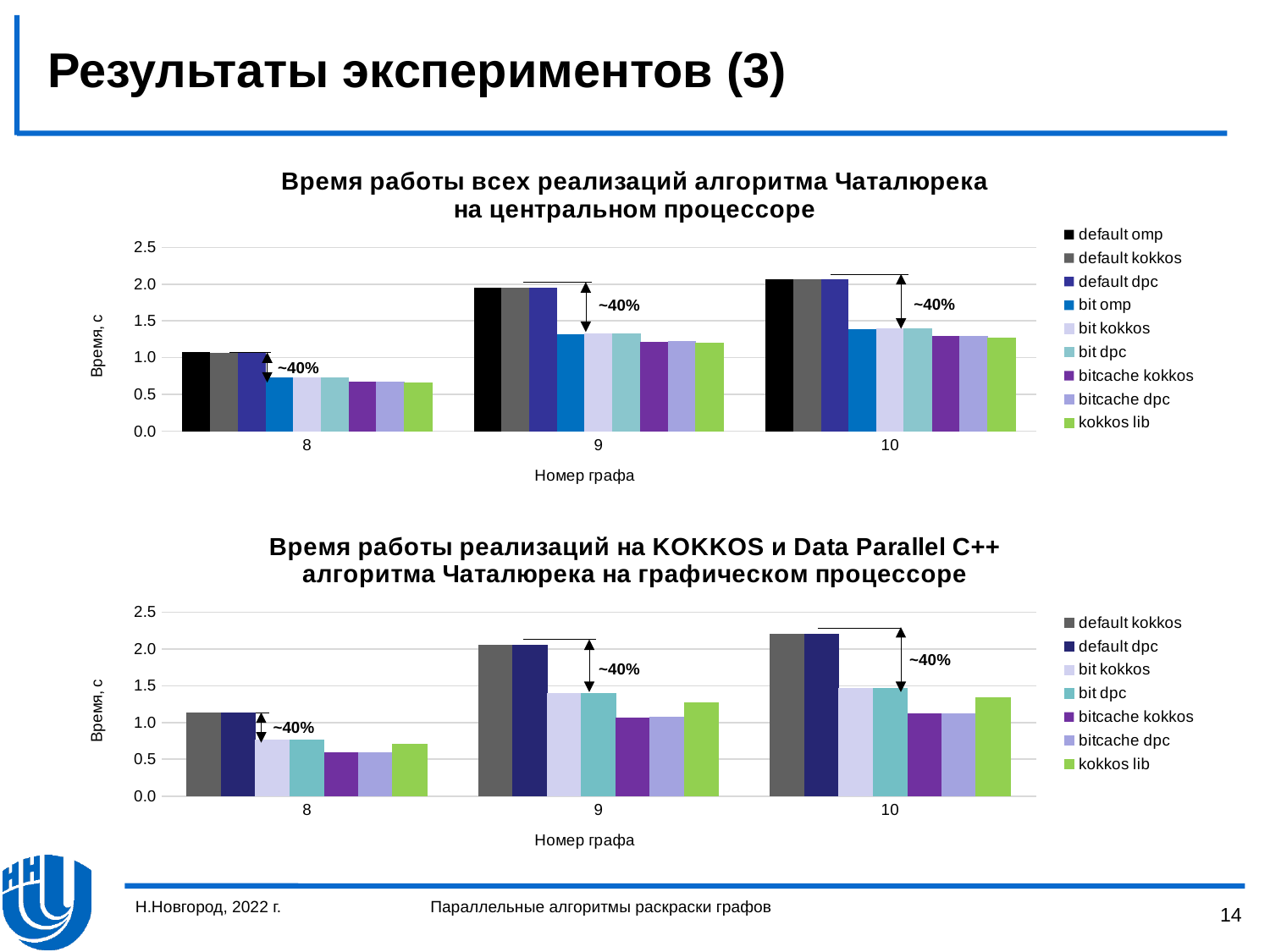

# Результаты экспериментов (3)

### Chart: Время работы всех реализаций алгоритма Чаталюрека
на центральном процессоре

| Category | default omp | default kokkos | default dpc | bit omp | bit kokkos | bit dpc | bitcache kokkos | bitcache dpc | kokkos lib |
|---|---|---|---|---|---|---|---|---|---|
| 8 | 1.08 | 1.07 | 1.07 | 0.73 | 0.72 | 0.72 | 0.67 | 0.67 | 0.66 |
| 9 | 1.95 | 1.95 | 1.95 | 1.32 | 1.32 | 1.32 | 1.22 | 1.22 | 1.2 |
| 10 | 2.07 | 2.07 | 2.07 | 1.39 | 1.39 | 1.39 | 1.29 | 1.29 | 1.27 |
~40%
~40%
~40%

### Chart: Время работы реализаций на KOKKOS и Data Parallel C++
алгоритма Чаталюрека на графическом процессоре

| Category | default kokkos | default dpc | bit kokkos | bit dpc | bitcache kokkos | bitcache dpc | kokkos lib |
|---|---|---|---|---|---|---|---|
| 8 | 1.13 | 1.13 | 0.76 | 0.76 | 0.59 | 0.59 | 0.7 |
| 9 | 2.05 | 2.05 | 1.39 | 1.39 | 1.07 | 1.07 | 1.27 |
| 10 | 2.2 | 2.2 | 1.46 | 1.46 | 1.12 | 1.12 | 1.34 |
~40%
~40%
~40%
Н.Новгород, 2022 г.
Параллельные алгоритмы раскраски графов